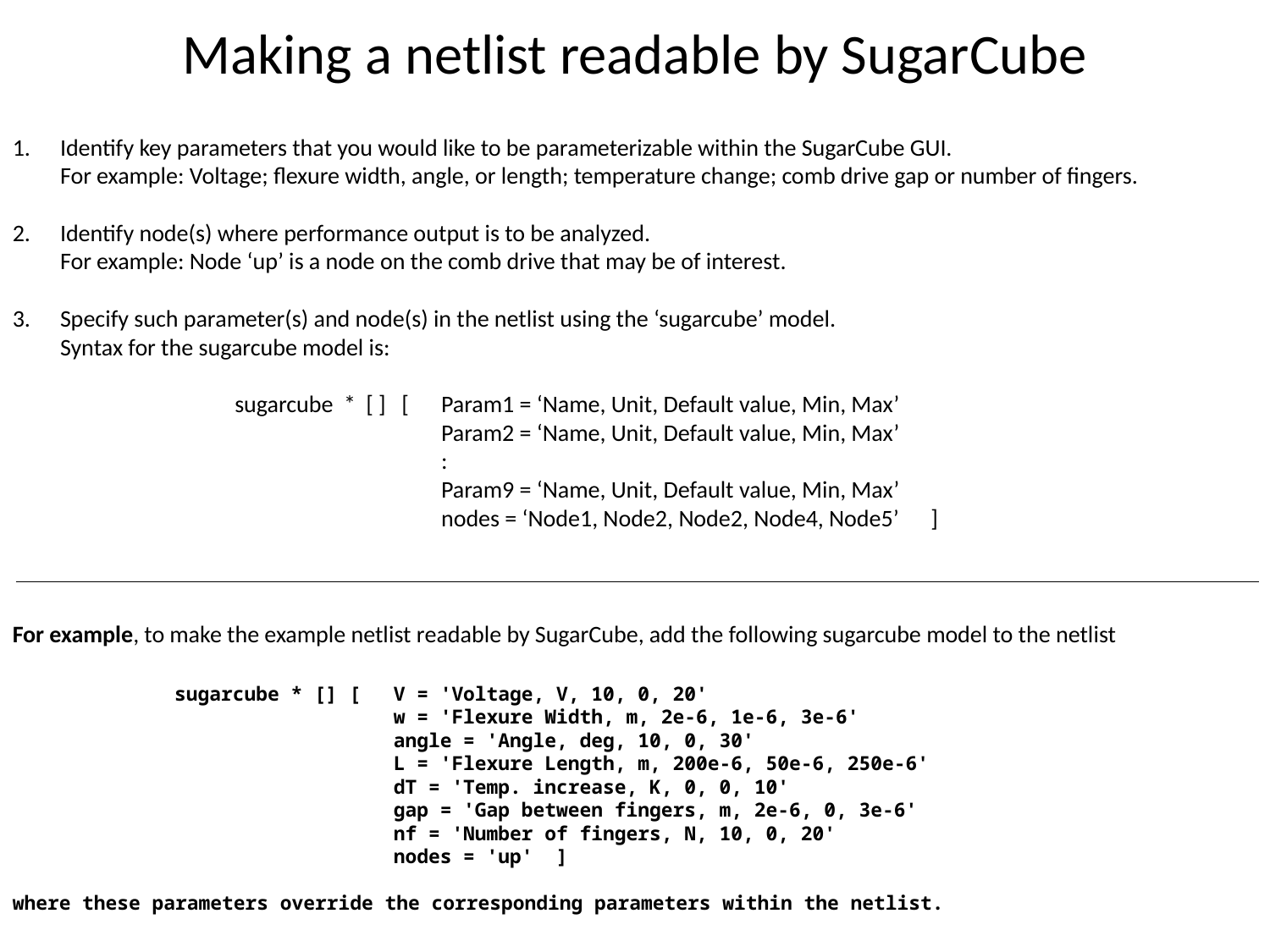

# Making a netlist readable by SugarCube
Identify key parameters that you would like to be parameterizable within the SugarCube GUI.
	For example: Voltage; flexure width, angle, or length; temperature change; comb drive gap or number of fingers.

Identify node(s) where performance output is to be analyzed.
         For example: Node ‘up’ is a node on the comb drive that may be of interest.

Specify such parameter(s) and node(s) in the netlist using the ‘sugarcube’ model.
	Syntax for the sugarcube model is:

		         sugarcube  *  [ ]   [	Param1 = ‘Name, Unit, Default value, Min, Max’
	 		        	Param2 = ‘Name, Unit, Default value, Min, Max’
	 		        	:
	 		        	Param9 = ‘Name, Unit, Default value, Min, Max’
	 		        	nodes = ‘Node1, Node2, Node2, Node4, Node5’      ]
For example, to make the example netlist readable by SugarCube, add the following sugarcube model to the netlist

	   sugarcube * [] [	V = 'Voltage, V, 10, 0, 20'
             	     	w = 'Flexure Width, m, 2e-6, 1e-6, 3e-6'
                	     	angle = 'Angle, deg, 10, 0, 30'
               	     	L = 'Flexure Length, m, 200e-6, 50e-6, 250e-6'
               	     	dT = 'Temp. increase, K, 0, 0, 10'
               	     	gap = 'Gap between fingers, m, 2e-6, 0, 3e-6'
                	     	nf = 'Number of fingers, N, 10, 0, 20'
                	     	nodes = 'up'  ]

where these parameters override the corresponding parameters within the netlist.